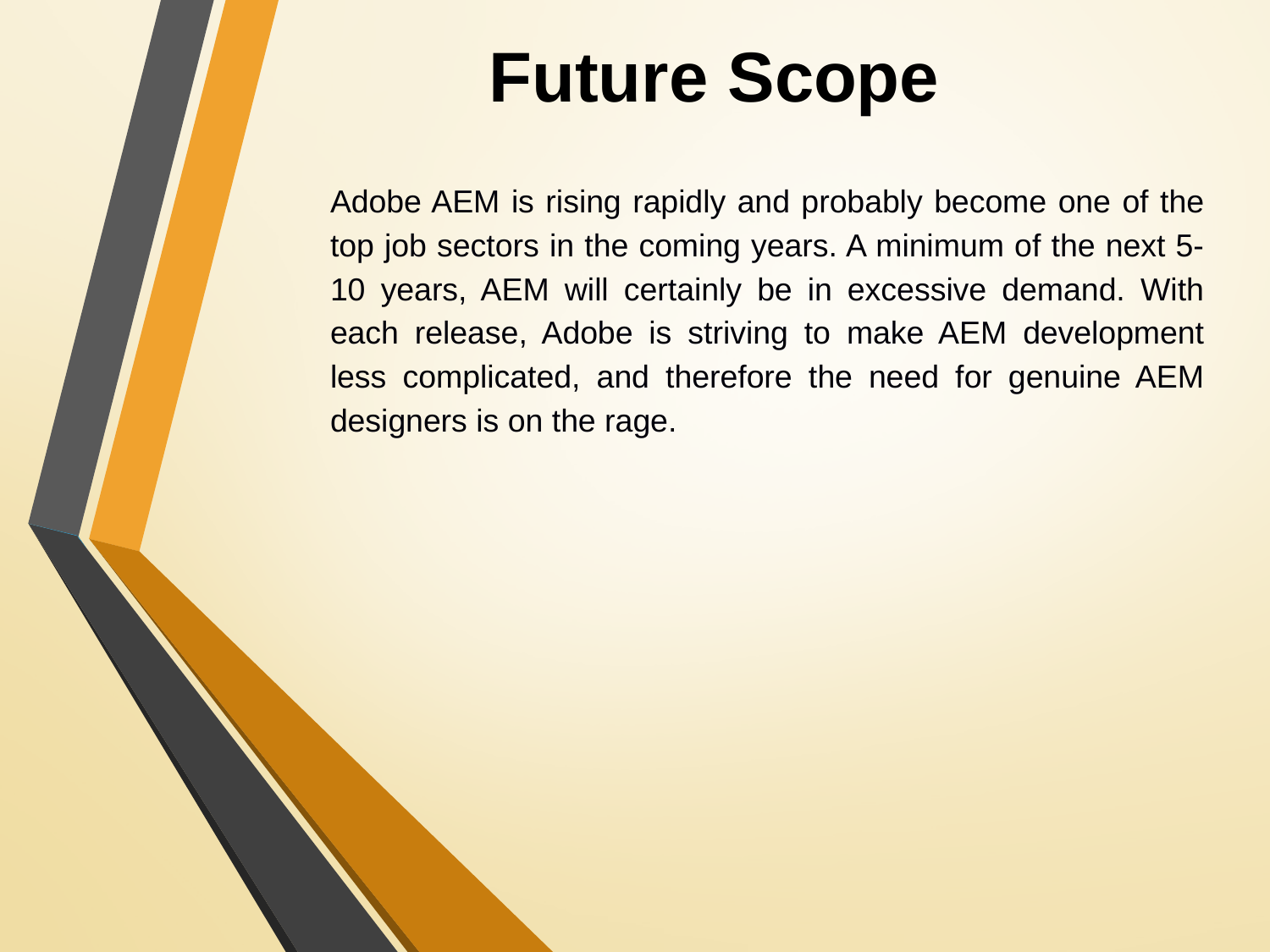

# Future Scope
Adobe AEM is rising rapidly and probably become one of the top job sectors in the coming years. A minimum of the next 5-10 years, AEM will certainly be in excessive demand. With each release, Adobe is striving to make AEM development less complicated, and therefore the need for genuine AEM designers is on the rage.